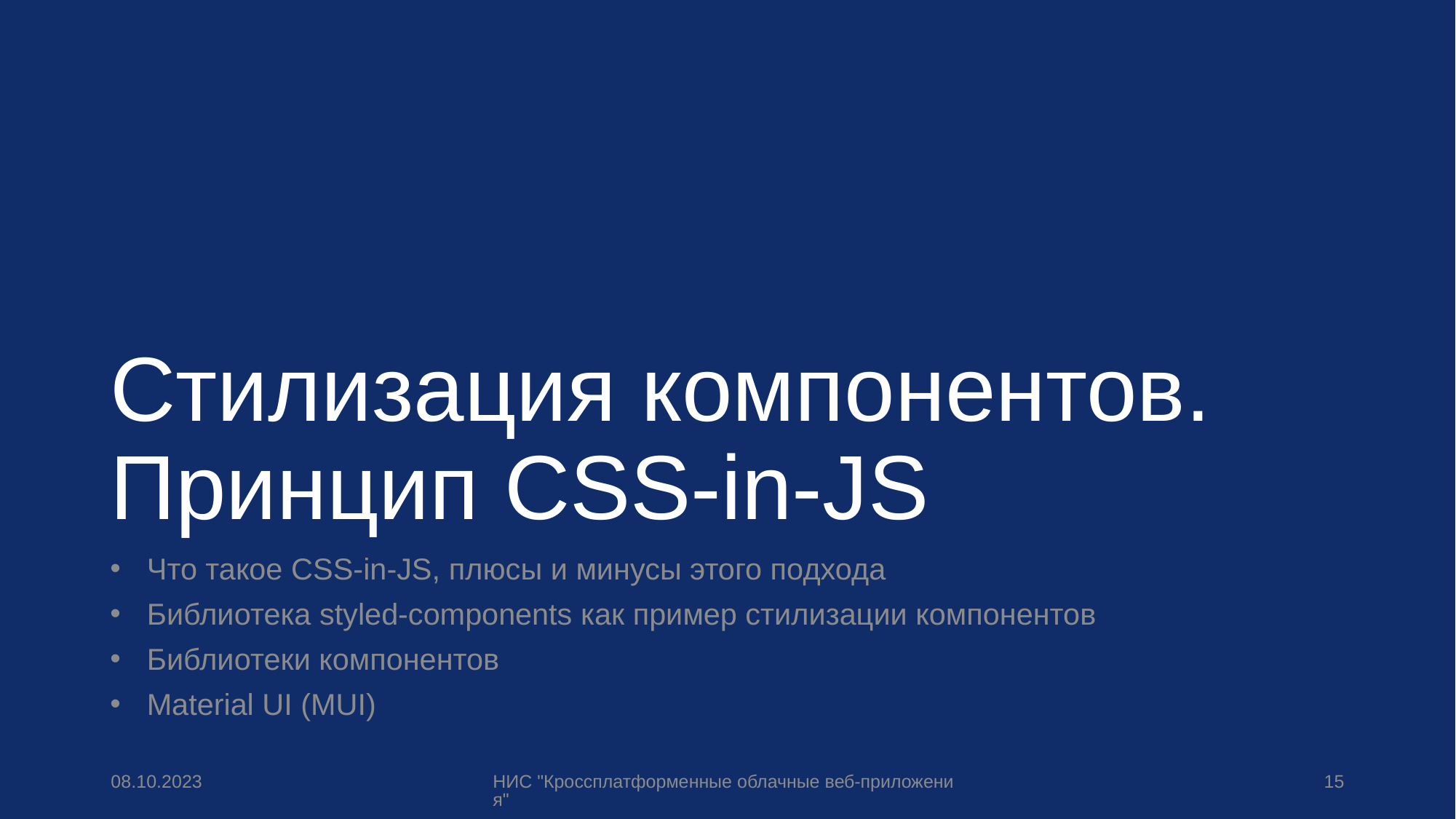

# Стилизация компонентов. Принцип CSS-in-JS
Что такое CSS-in-JS, плюсы и минусы этого подхода
Библиотека styled-components как пример стилизации компонентов
Библиотеки компонентов
Material UI (MUI)
08.10.2023
НИС "Кроссплатформенные облачные веб-приложения"
15